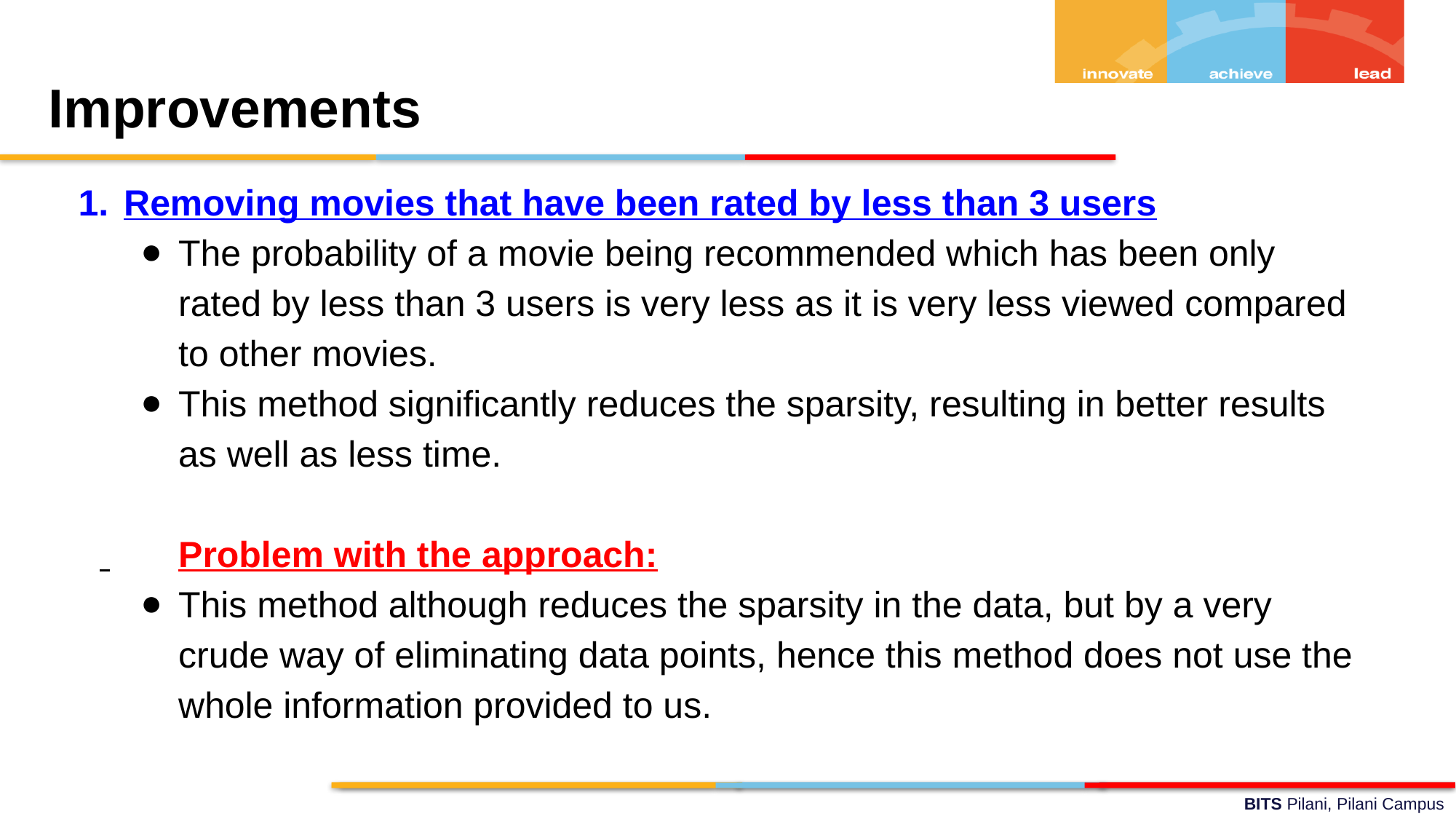

Improvements

Removing movies that have been rated by less than 3 users
The probability of a movie being recommended which has been only rated by less than 3 users is very less as it is very less viewed compared to other movies.
This method significantly reduces the sparsity, resulting in better results as well as less time.

    	Problem with the approach:
This method although reduces the sparsity in the data, but by a very crude way of eliminating data points, hence this method does not use the whole information provided to us.